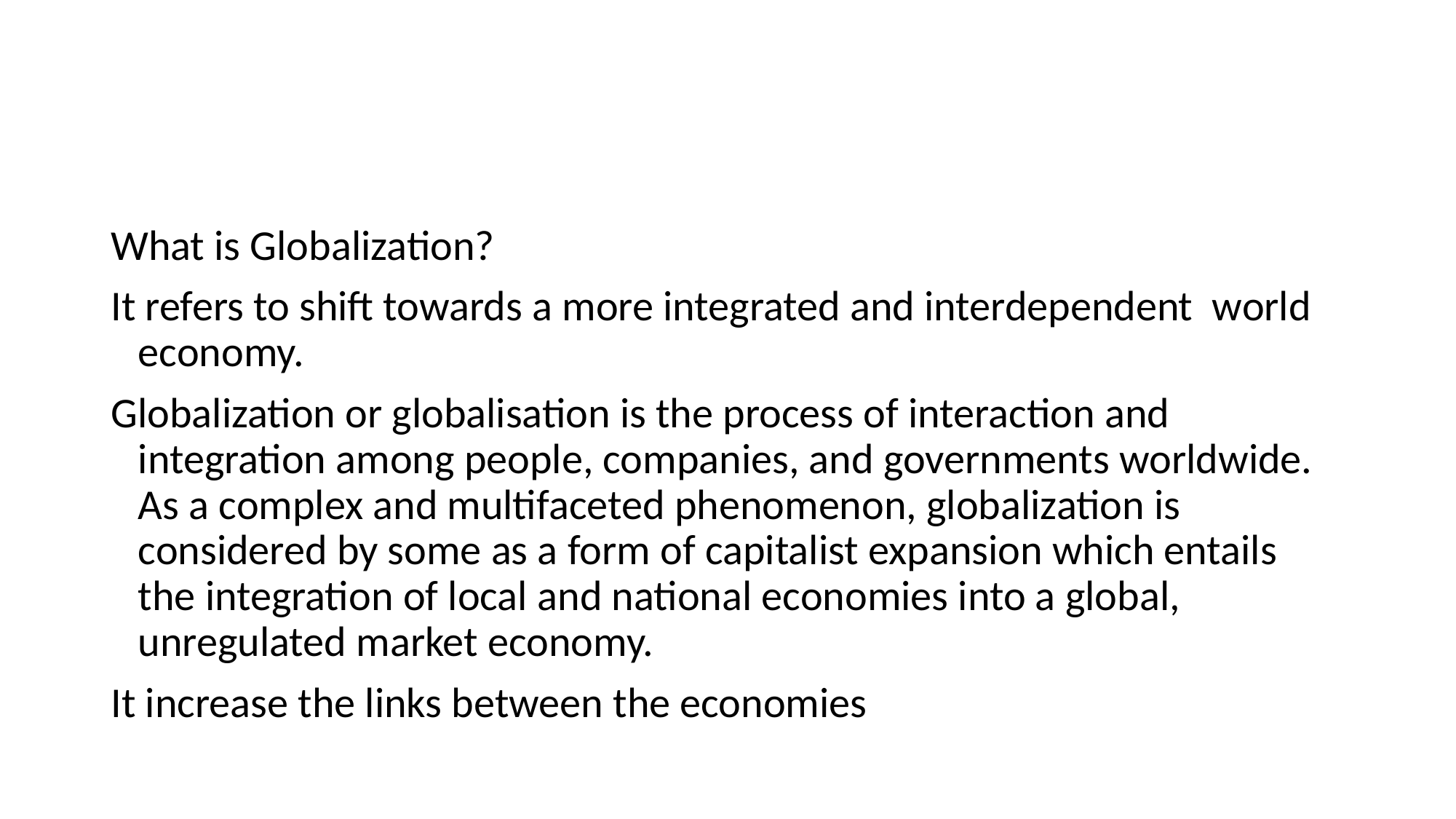

What is Globalization?
It refers to shift towards a more integrated and interdependent  world economy.
Globalization or globalisation is the process of interaction and integration among people, companies, and governments worldwide. As a complex and multifaceted phenomenon, globalization is considered by some as a form of capitalist expansion which entails the integration of local and national economies into a global, unregulated market economy.
It increase the links between the economies